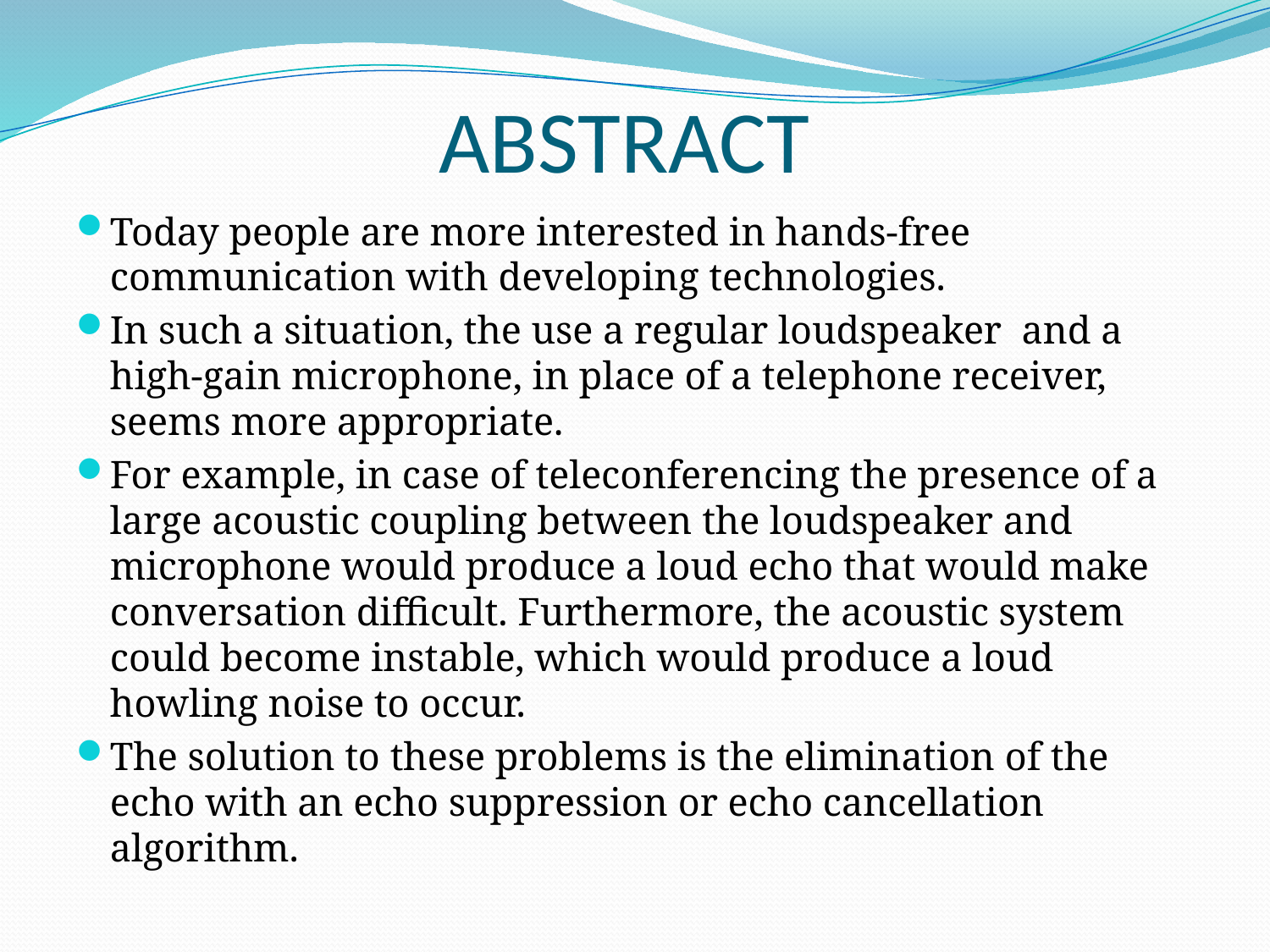

# ABSTRACT
Today people are more interested in hands-free communication with developing technologies.
In such a situation, the use a regular loudspeaker  and a high-gain microphone, in place of a telephone receiver, seems more appropriate.
For example, in case of teleconferencing the presence of a large acoustic coupling between the loudspeaker and microphone would produce a loud echo that would make conversation difficult. Furthermore, the acoustic system could become instable, which would produce a loud howling noise to occur.
The solution to these problems is the elimination of the echo with an echo suppression or echo cancellation algorithm.